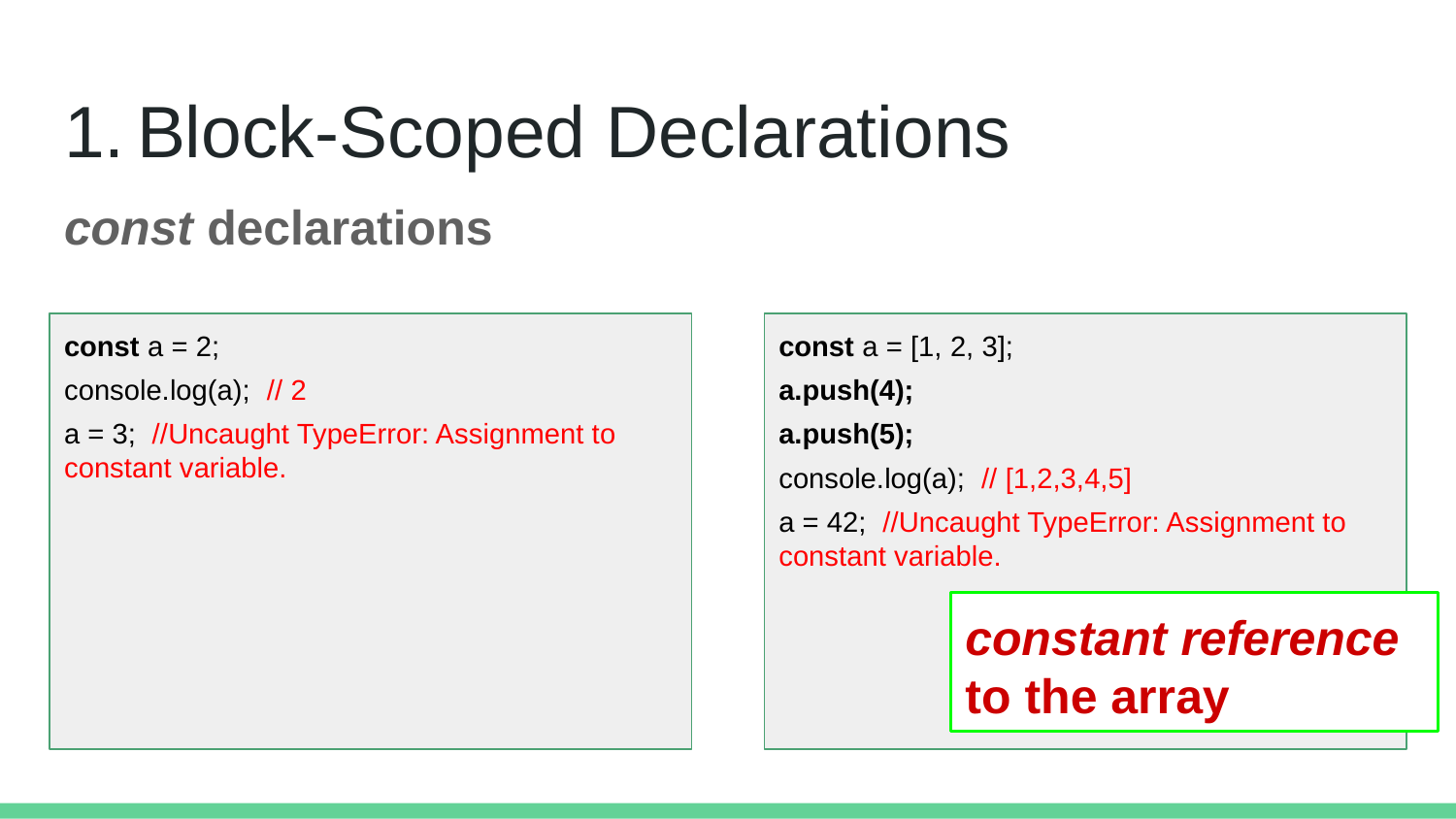

# Block-Scoped Declarations
const declarations
const a = 2;
console.log(a);  // 2
a = 3;  //Uncaught TypeError: Assignment to constant variable.
const a = [1, 2, 3];
a.push(4);
a.push(5);
console.log(a);  // [1,2,3,4,5]
a = 42;  //Uncaught TypeError: Assignment to constant variable.
constant reference to the array